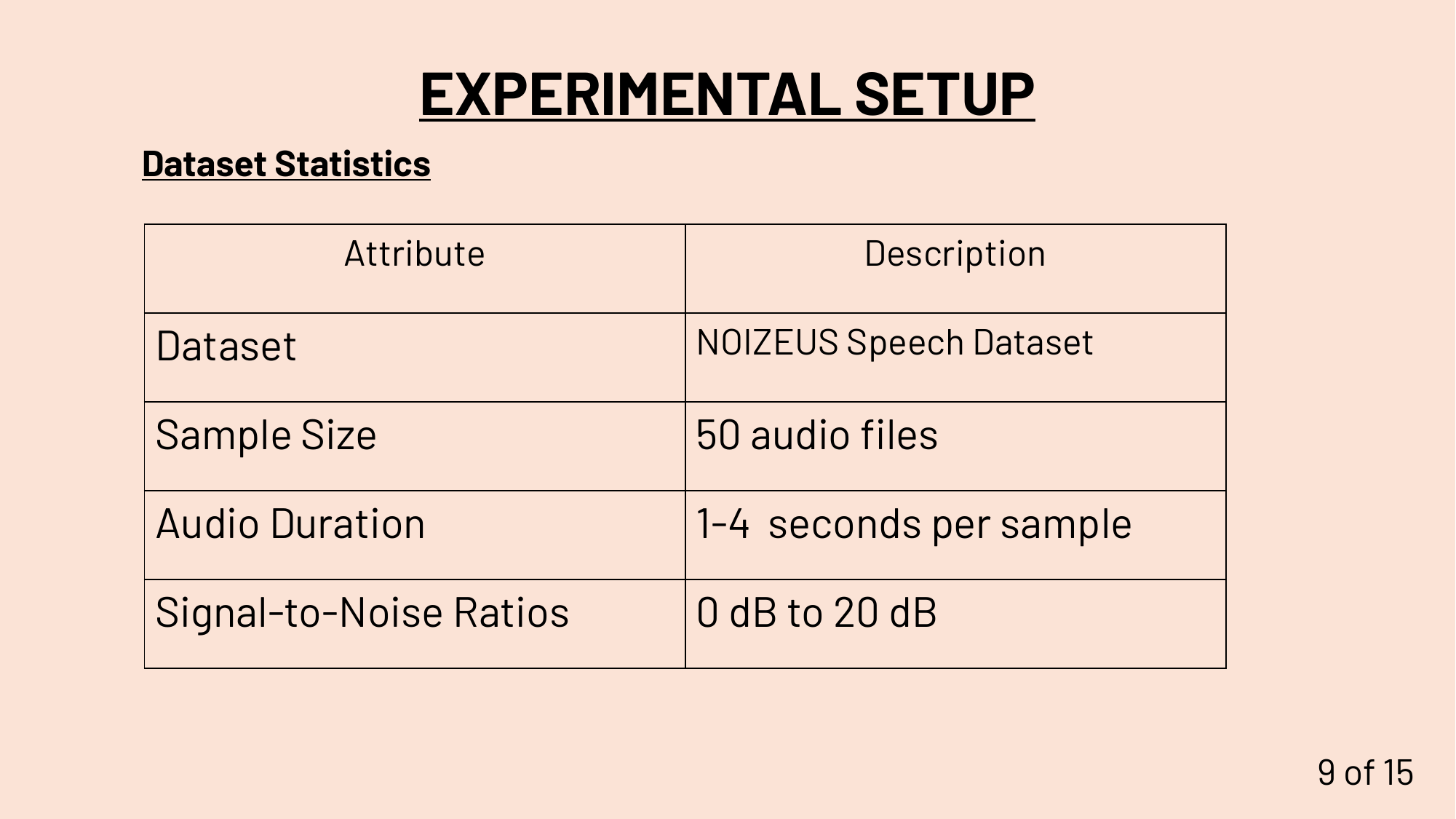

# EXPERIMENTAL SETUP
Dataset Statistics
| Attribute | Description |
| --- | --- |
| Dataset | NOIZEUS Speech Dataset |
| Sample Size | 50 audio files |
| Audio Duration | 1-4 seconds per sample |
| Signal-to-Noise Ratios | 0 dB to 20 dB |
9 of 15​